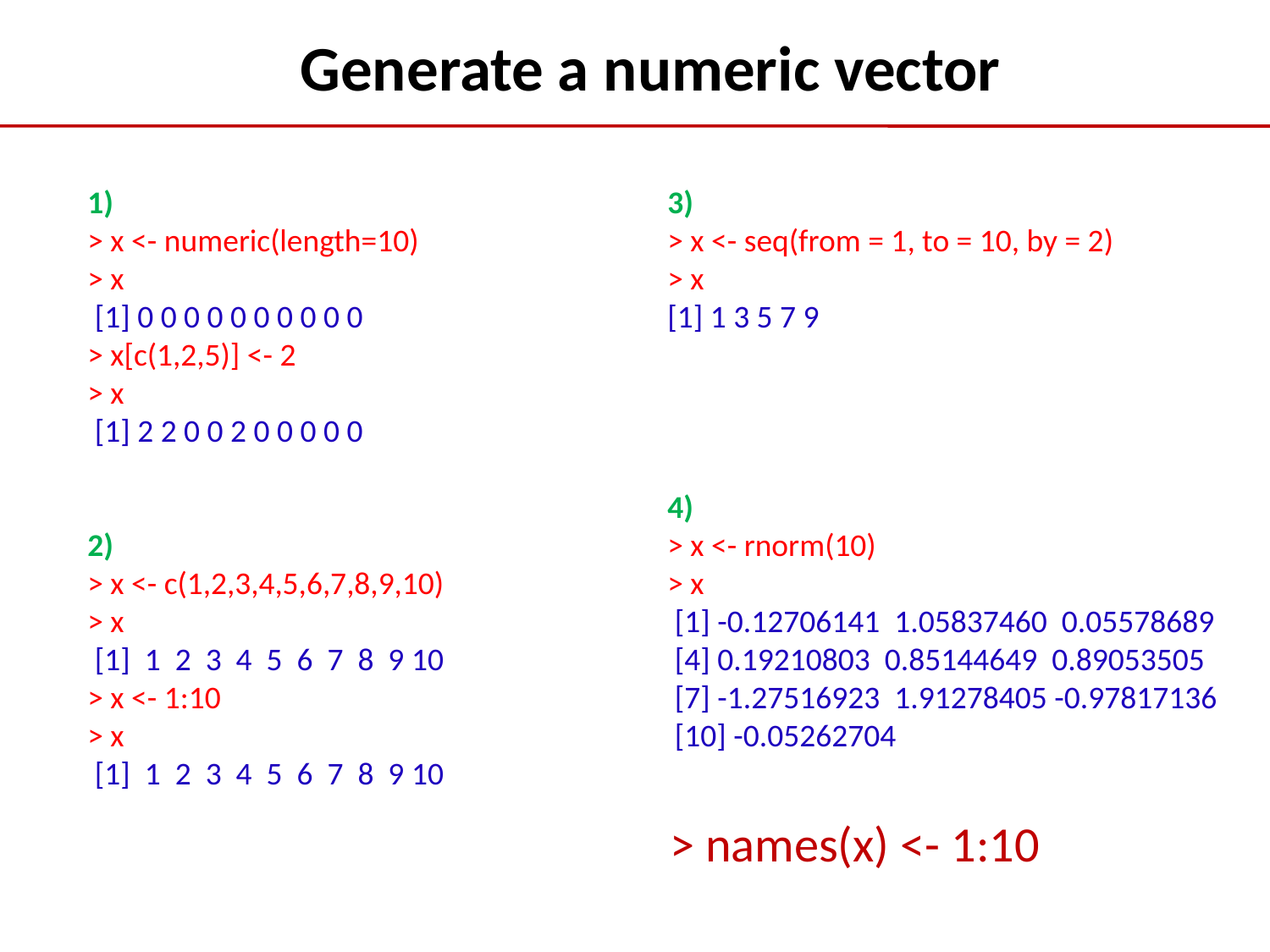

Generate a numeric vector

1)
> x <- numeric(length=10)
> x
 [1] 0 0 0 0 0 0 0 0 0 0
> x[c(1,2,5)] <- 2
> x
 [1] 2 2 0 0 2 0 0 0 0 0

2)
> x <- c(1,2,3,4,5,6,7,8,9,10)
> x
 [1]  1  2  3  4  5  6  7  8  9 10
> x <- 1:10
> x
 [1]  1  2  3  4  5  6  7  8  9 10

3)
> x <- seq(from = 1, to = 10, by = 2)
> x
[1] 1 3 5 7 9

4)
> x <- rnorm(10)
> x
 [1] -0.12706141  1.05837460  0.05578689
 [4] 0.19210803  0.85144649  0.89053505
 [7] -1.27516923  1.91278405 -0.97817136
 [10] -0.05262704
> names(x) <- 1:10